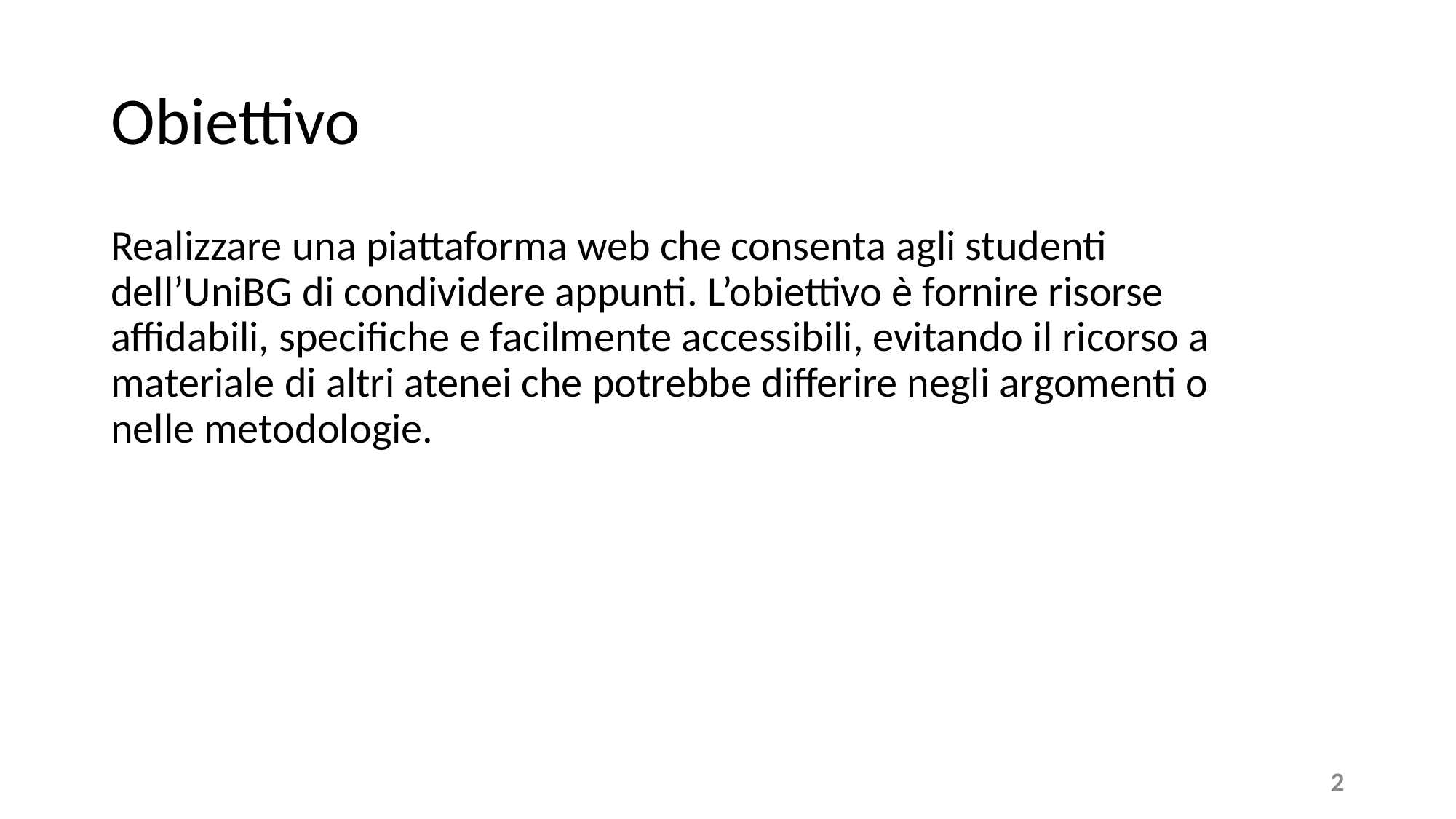

# Obiettivo
Realizzare una piattaforma web che consenta agli studenti dell’UniBG di condividere appunti. L’obiettivo è fornire risorse affidabili, specifiche e facilmente accessibili, evitando il ricorso a materiale di altri atenei che potrebbe differire negli argomenti o nelle metodologie.
2